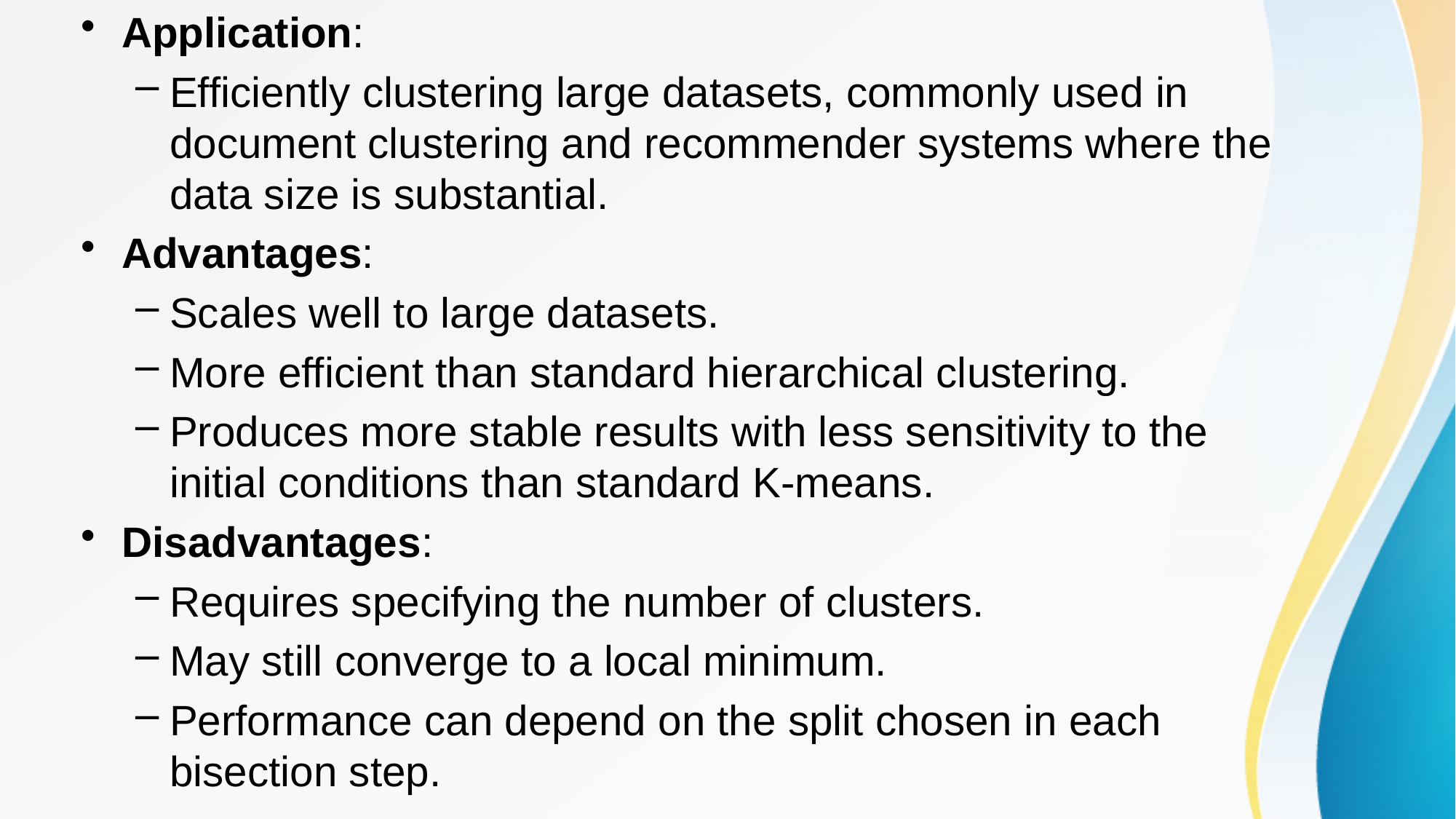

Application:
Efficiently clustering large datasets, commonly used in document clustering and recommender systems where the data size is substantial.
Advantages:
Scales well to large datasets.
More efficient than standard hierarchical clustering.
Produces more stable results with less sensitivity to the initial conditions than standard K-means.
Disadvantages:
Requires specifying the number of clusters.
May still converge to a local minimum.
Performance can depend on the split chosen in each bisection step.